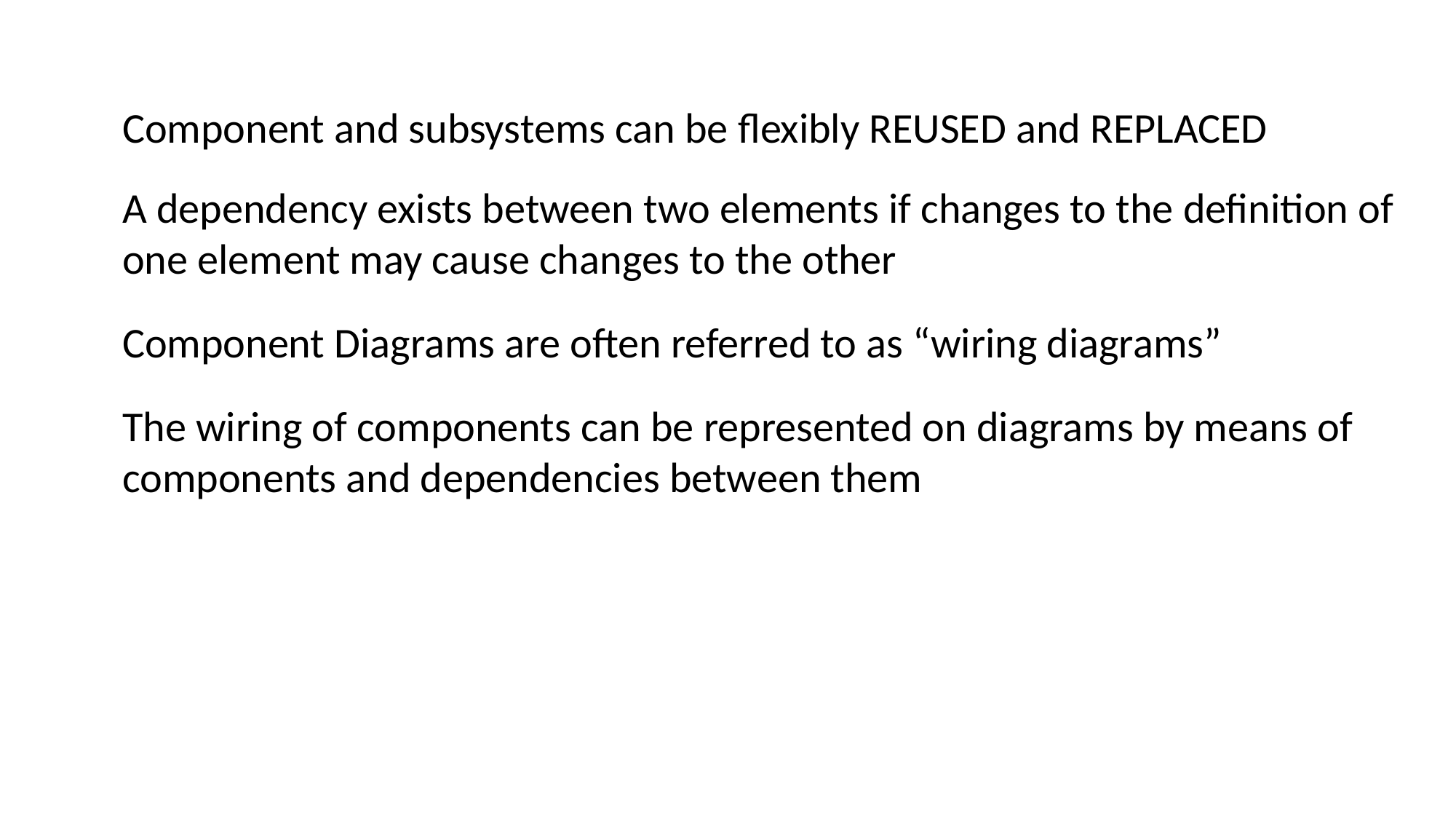

Component and subsystems can be flexibly REUSED and REPLACED

A dependency exists between two elements if changes to the definition of one element may cause changes to the other

Component Diagrams are often referred to as “wiring diagrams”

The wiring of components can be represented on diagrams by means of components and dependencies between them